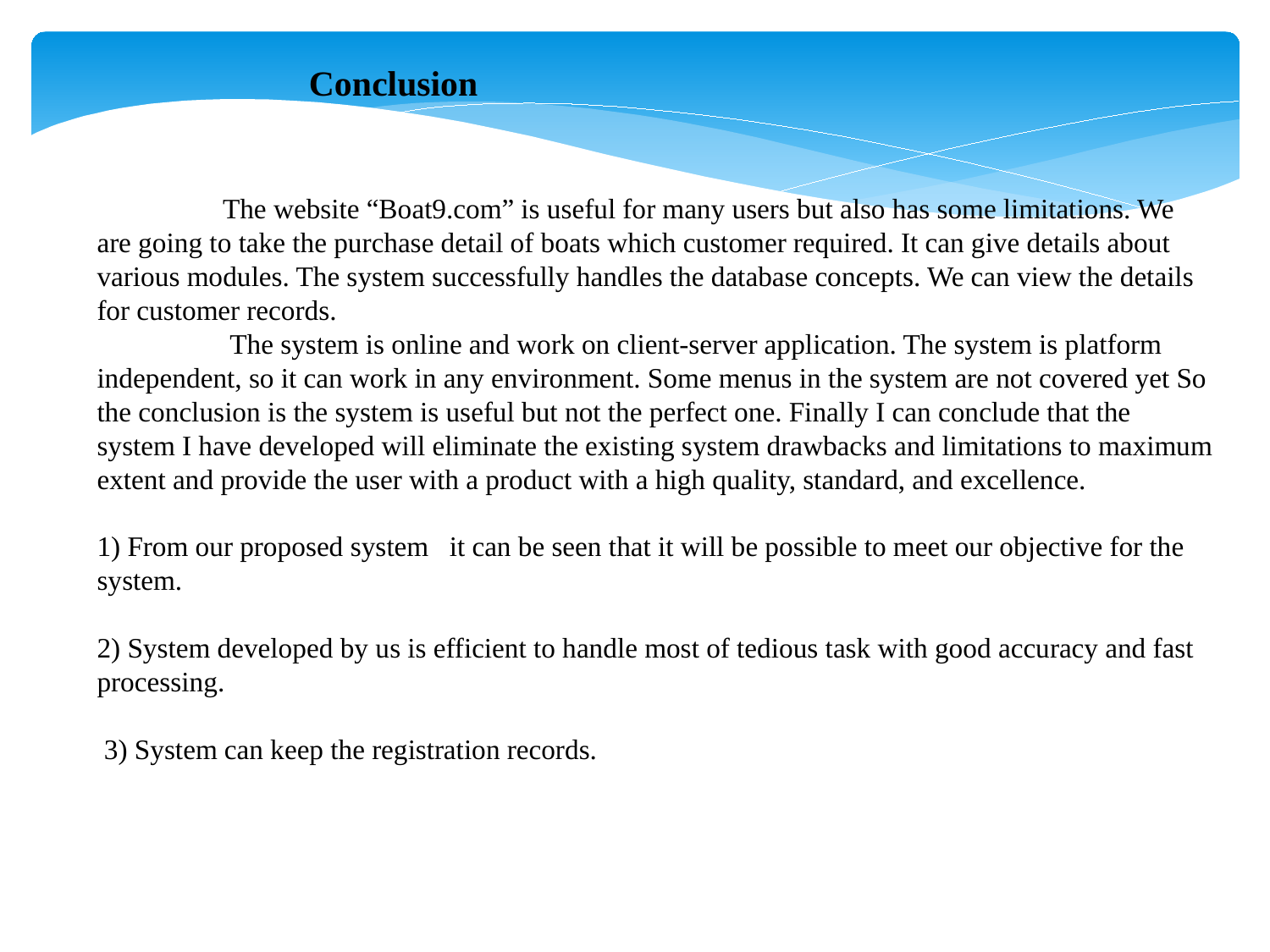

Conclusion

                  The website “Boat9.com” is useful for many users but also has some limitations. We  are going to take the purchase detail of boats which customer required. It can give details about various modules. The system successfully handles the database concepts. We can view the details for customer records.
                   The system is online and work on client-server application. The system is platform independent, so it can work in any environment. Some menus in the system are not covered yet So the conclusion is the system is useful but not the perfect one. Finally I can conclude that the system I have developed will eliminate the existing system drawbacks and limitations to maximum extent and provide the user with a product with a high quality, standard, and excellence.

1) From our proposed system   it can be seen that it will be possible to meet our objective for the system.

2) System developed by us is efficient to handle most of tedious task with good accuracy and fast processing.

 3) System can keep the registration records.